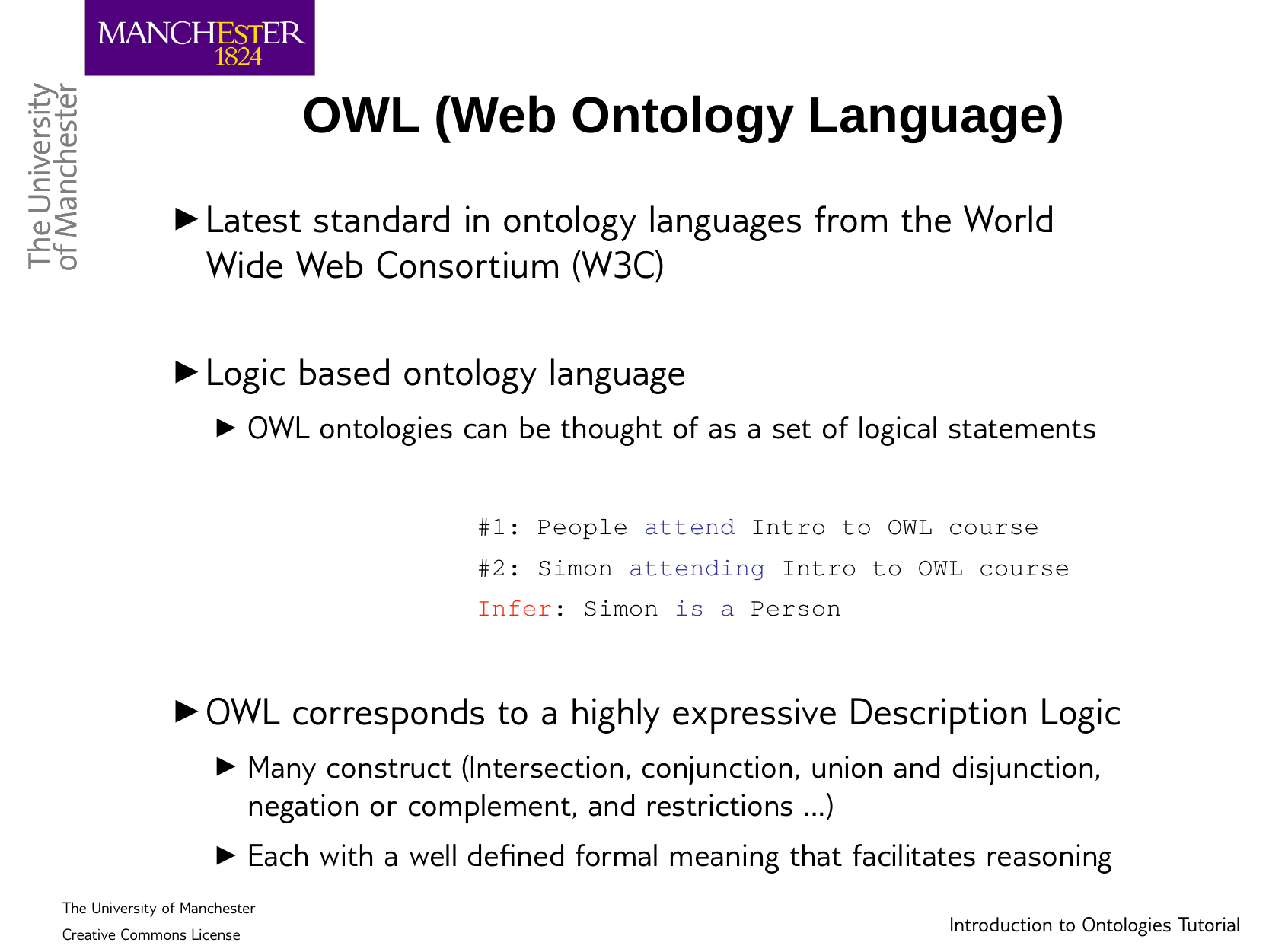

# OWL (Web Ontology Language)
Latest standard in ontology languages from the World Wide Web Consortium (W3C)

Logic based ontology language
OWL ontologies can be thought of as a set of logical statements

			#1: People attend Intro to OWL course
			#2: Simon attending Intro to OWL course
			Infer: Simon is a Person

OWL corresponds to a highly expressive Description Logic
Many construct (Intersection, conjunction, union and disjunction, negation or complement, and restrictions …)
Each with a well defined formal meaning that facilitates reasoning